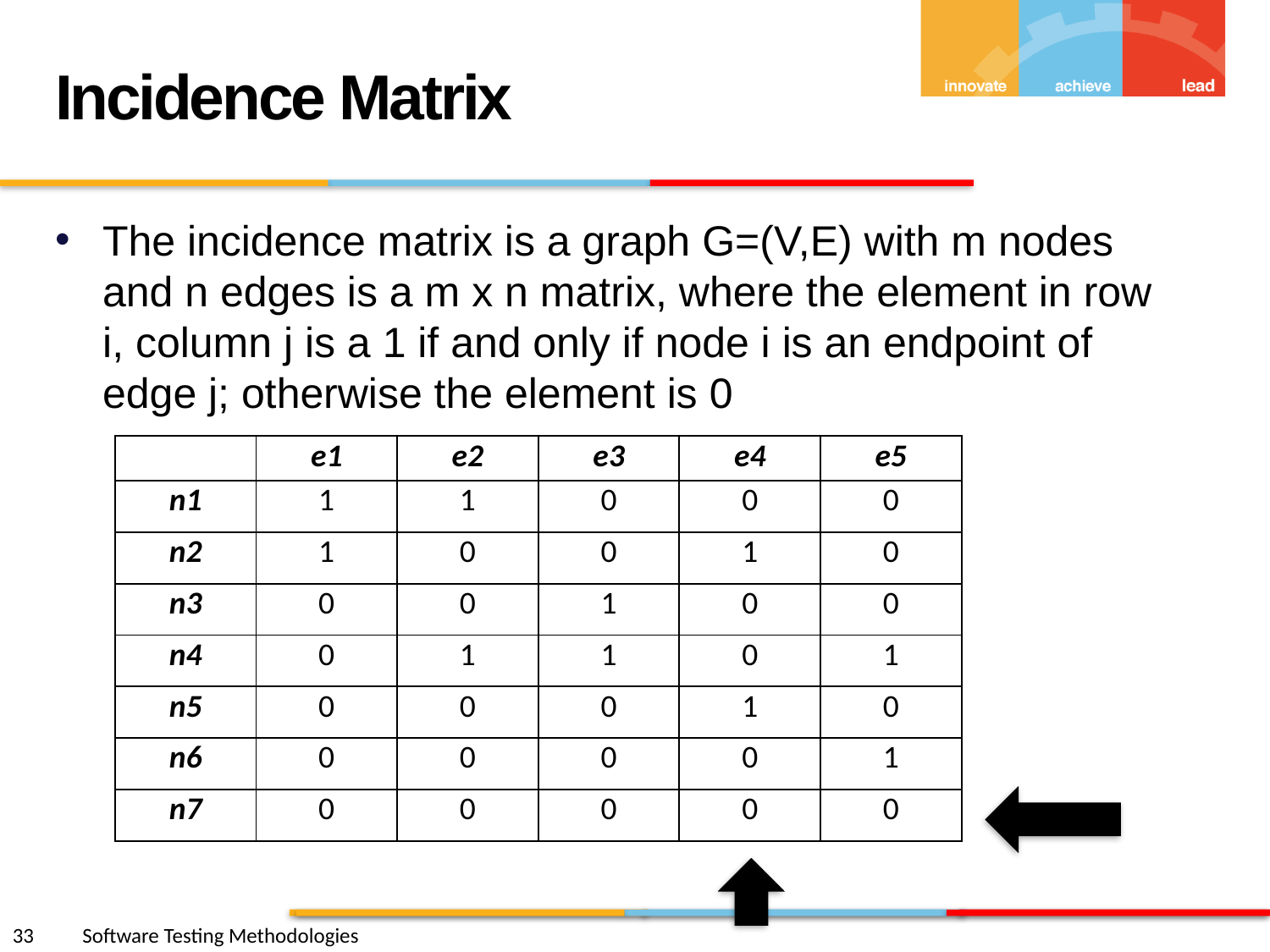

Incidence Matrix
The incidence matrix is a graph G=(V,E) with m nodes and n edges is a m x n matrix, where the element in row i, column j is a 1 if and only if node i is an endpoint of edge j; otherwise the element is 0
|  | e1 | e2 | e3 | e4 | e5 |
| --- | --- | --- | --- | --- | --- |
| n1 | 1 | 1 | 0 | 0 | 0 |
| n2 | 1 | 0 | 0 | 1 | 0 |
| n3 | 0 | 0 | 1 | 0 | 0 |
| n4 | 0 | 1 | 1 | 0 | 1 |
| n5 | 0 | 0 | 0 | 1 | 0 |
| n6 | 0 | 0 | 0 | 0 | 1 |
| n7 | 0 | 0 | 0 | 0 | 0 |